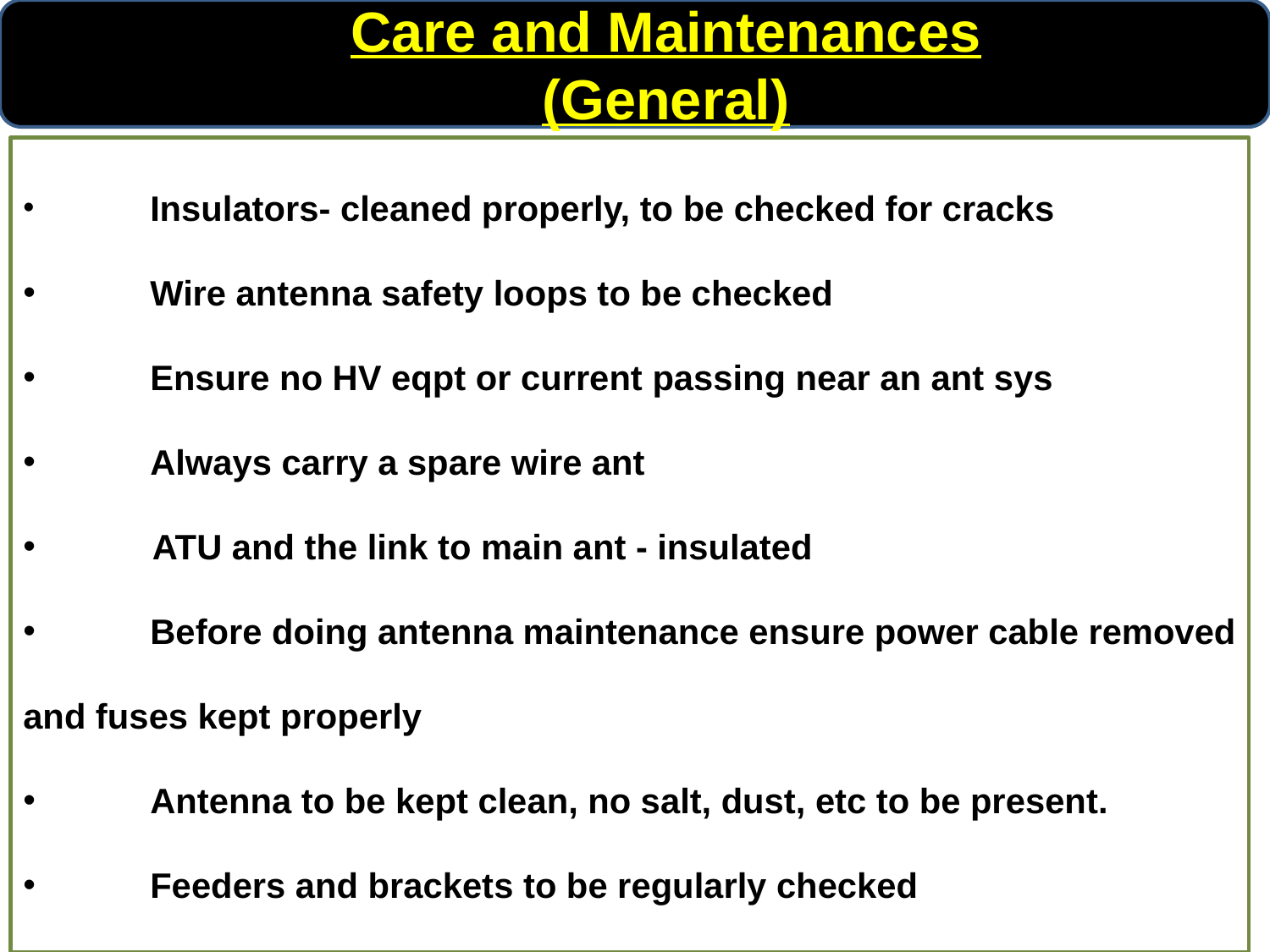

Care and Maintenances
(General)
	Insulators- cleaned properly, to be checked for cracks
	Wire antenna safety loops to be checked
	Ensure no HV eqpt or current passing near an ant sys
	Always carry a spare wire ant
            ATU and the link to main ant - insulated
	Before doing antenna maintenance ensure power cable removed and fuses kept properly
	Antenna to be kept clean, no salt, dust, etc to be present.
	Feeders and brackets to be regularly checked